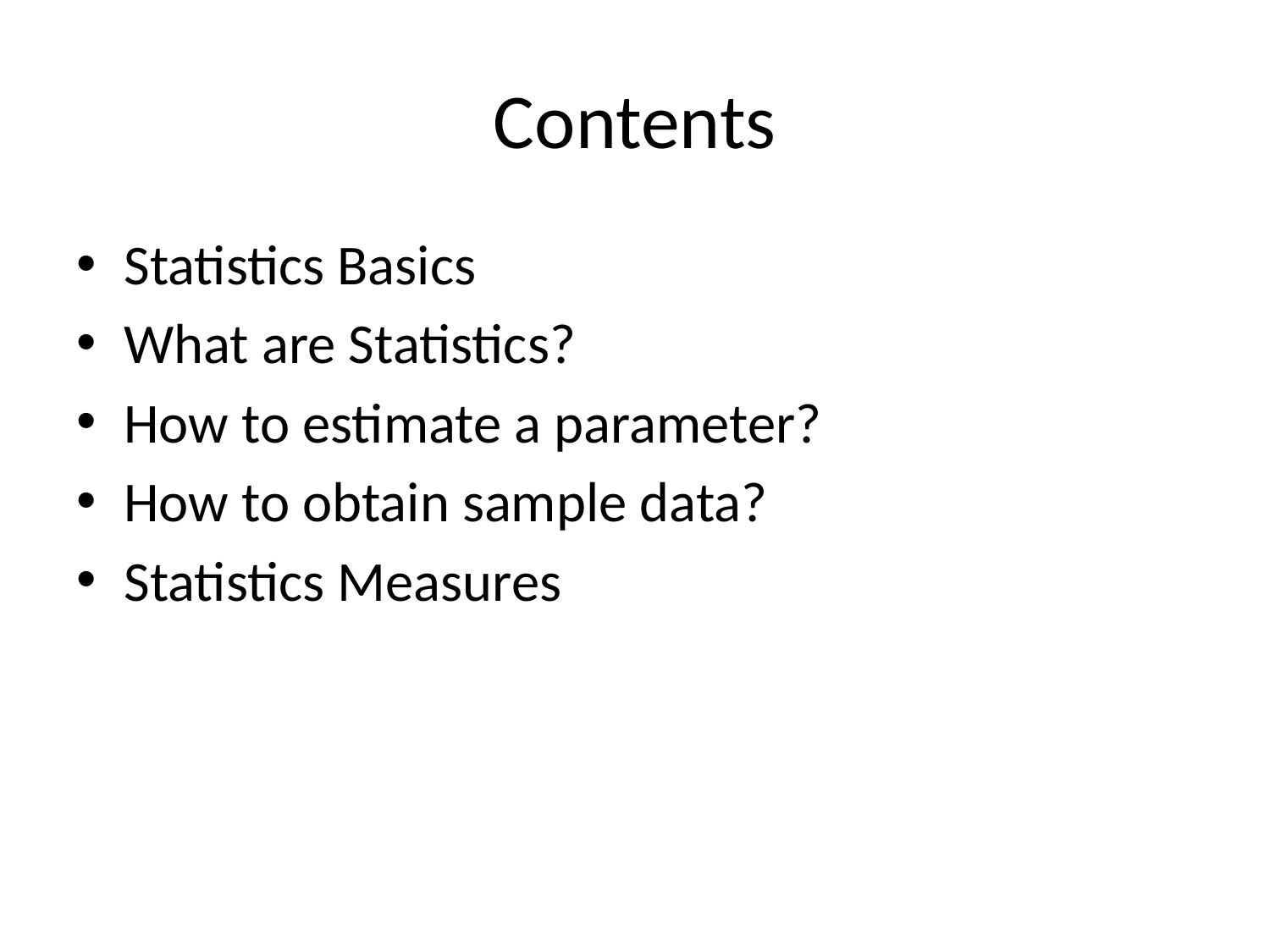

# Contents
Statistics Basics
What are Statistics?
How to estimate a parameter?
How to obtain sample data?
Statistics Measures